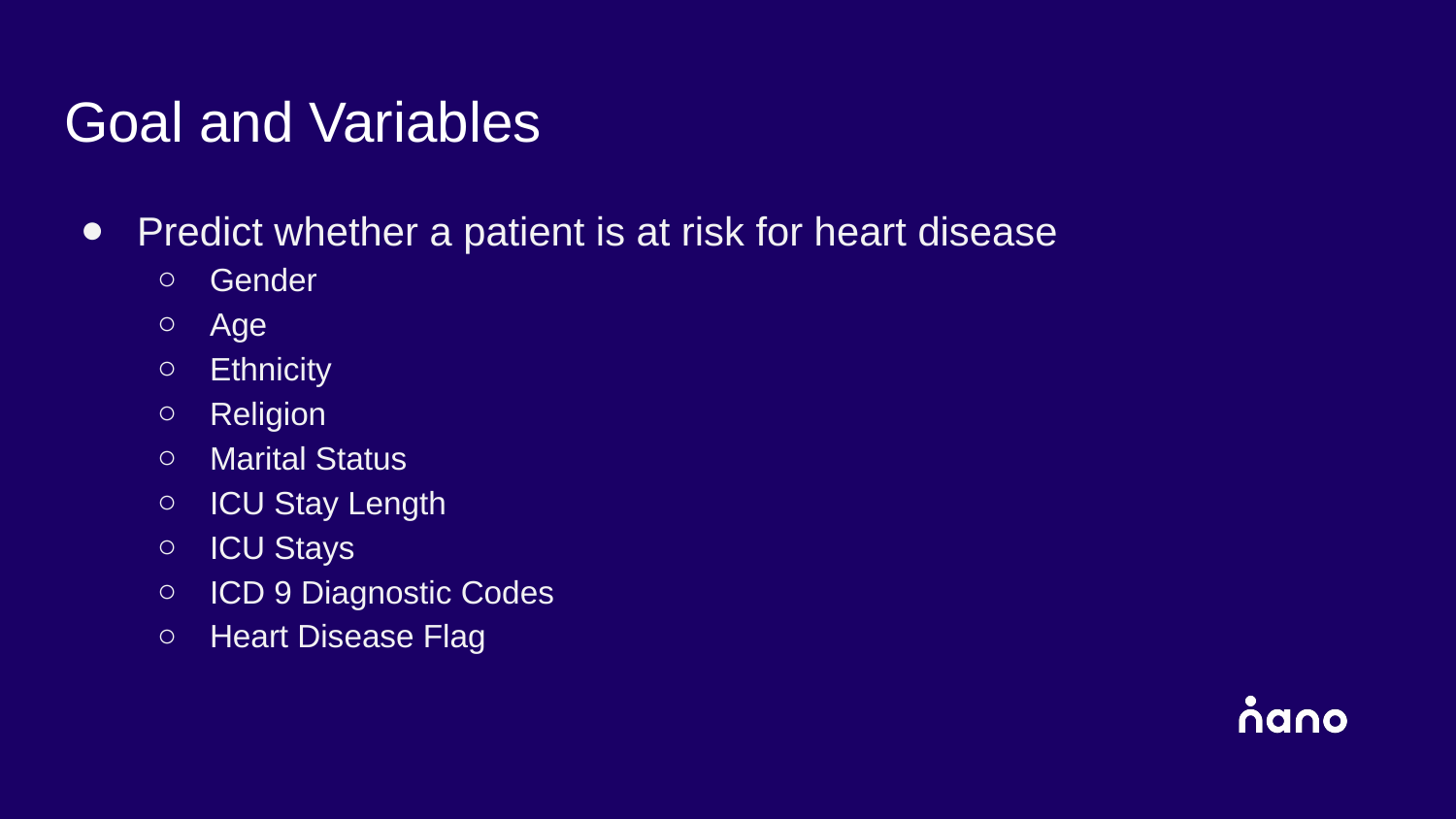

# Goal and Variables
Predict whether a patient is at risk for heart disease
Gender
Age
Ethnicity
Religion
Marital Status
ICU Stay Length
ICU Stays
ICD 9 Diagnostic Codes
Heart Disease Flag